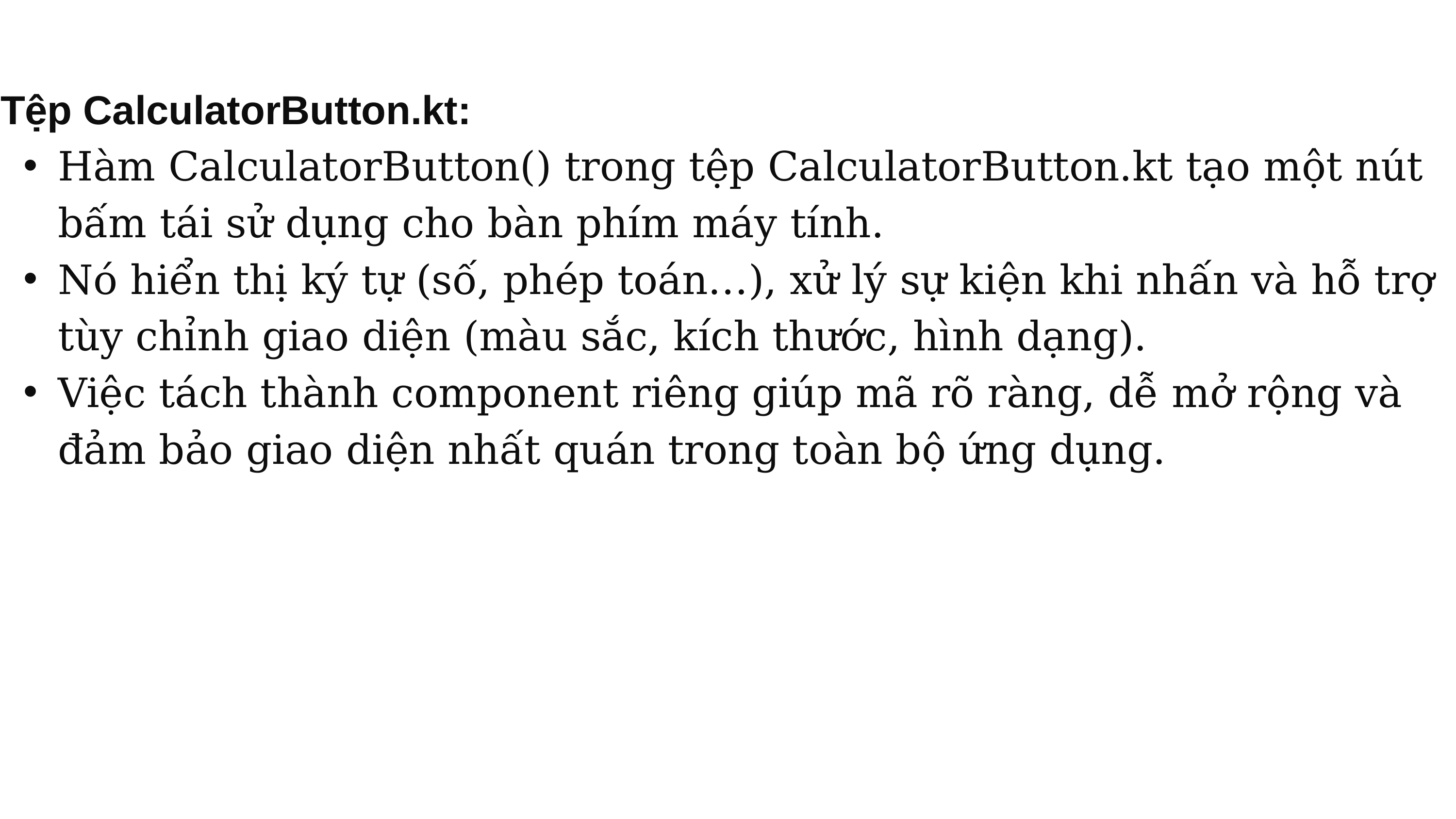

Tệp CalculatorButton.kt:
Hàm CalculatorButton() trong tệp CalculatorButton.kt tạo một nút bấm tái sử dụng cho bàn phím máy tính.
Nó hiển thị ký tự (số, phép toán…), xử lý sự kiện khi nhấn và hỗ trợ tùy chỉnh giao diện (màu sắc, kích thước, hình dạng).
Việc tách thành component riêng giúp mã rõ ràng, dễ mở rộng và đảm bảo giao diện nhất quán trong toàn bộ ứng dụng.